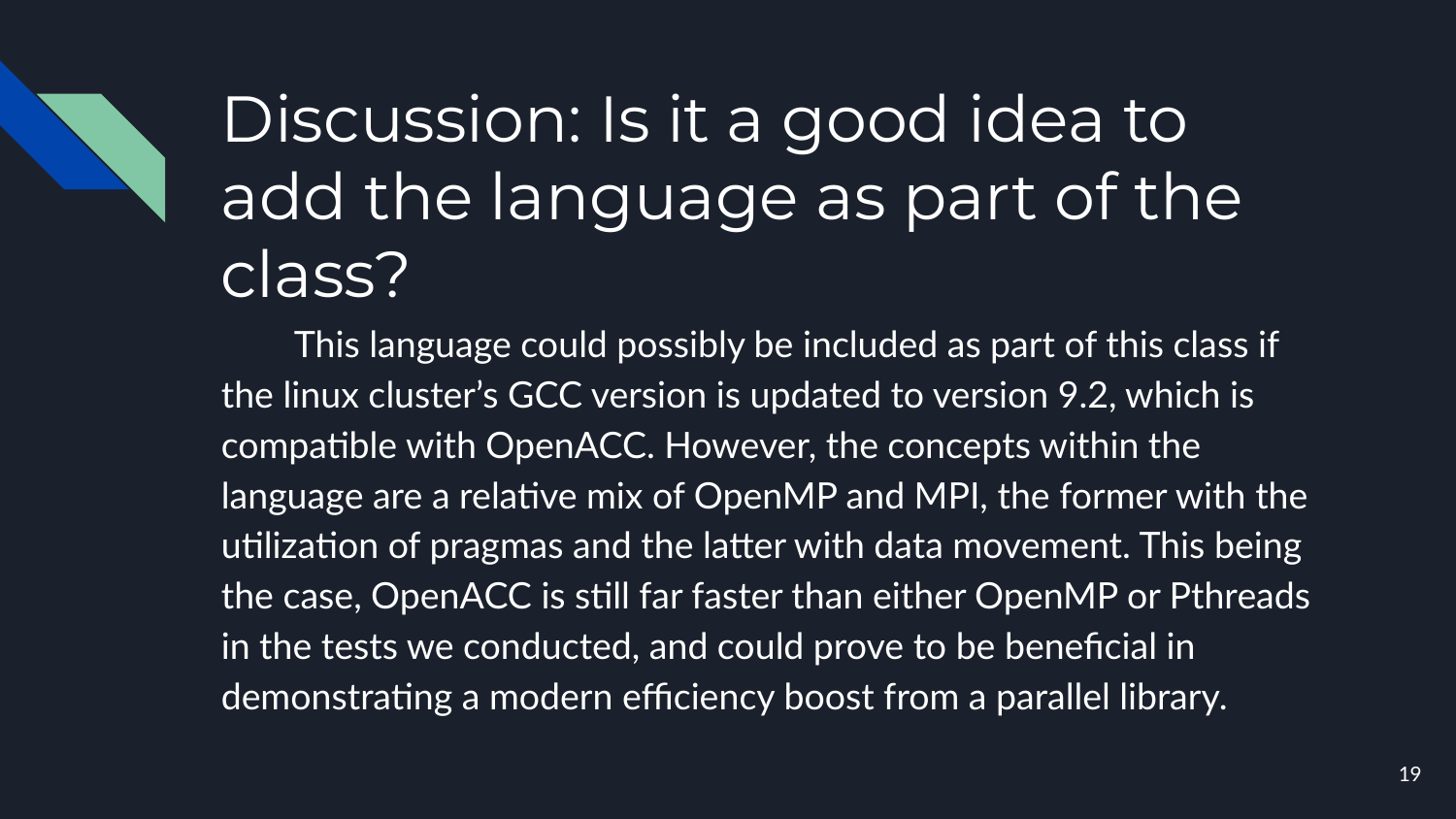

# Discussion: Is it a good idea to add the language as part of the class?
This language could possibly be included as part of this class if the linux cluster’s GCC version is updated to version 9.2, which is compatible with OpenACC. However, the concepts within the language are a relative mix of OpenMP and MPI, the former with the utilization of pragmas and the latter with data movement. This being the case, OpenACC is still far faster than either OpenMP or Pthreads in the tests we conducted, and could prove to be beneficial in demonstrating a modern efficiency boost from a parallel library.
19